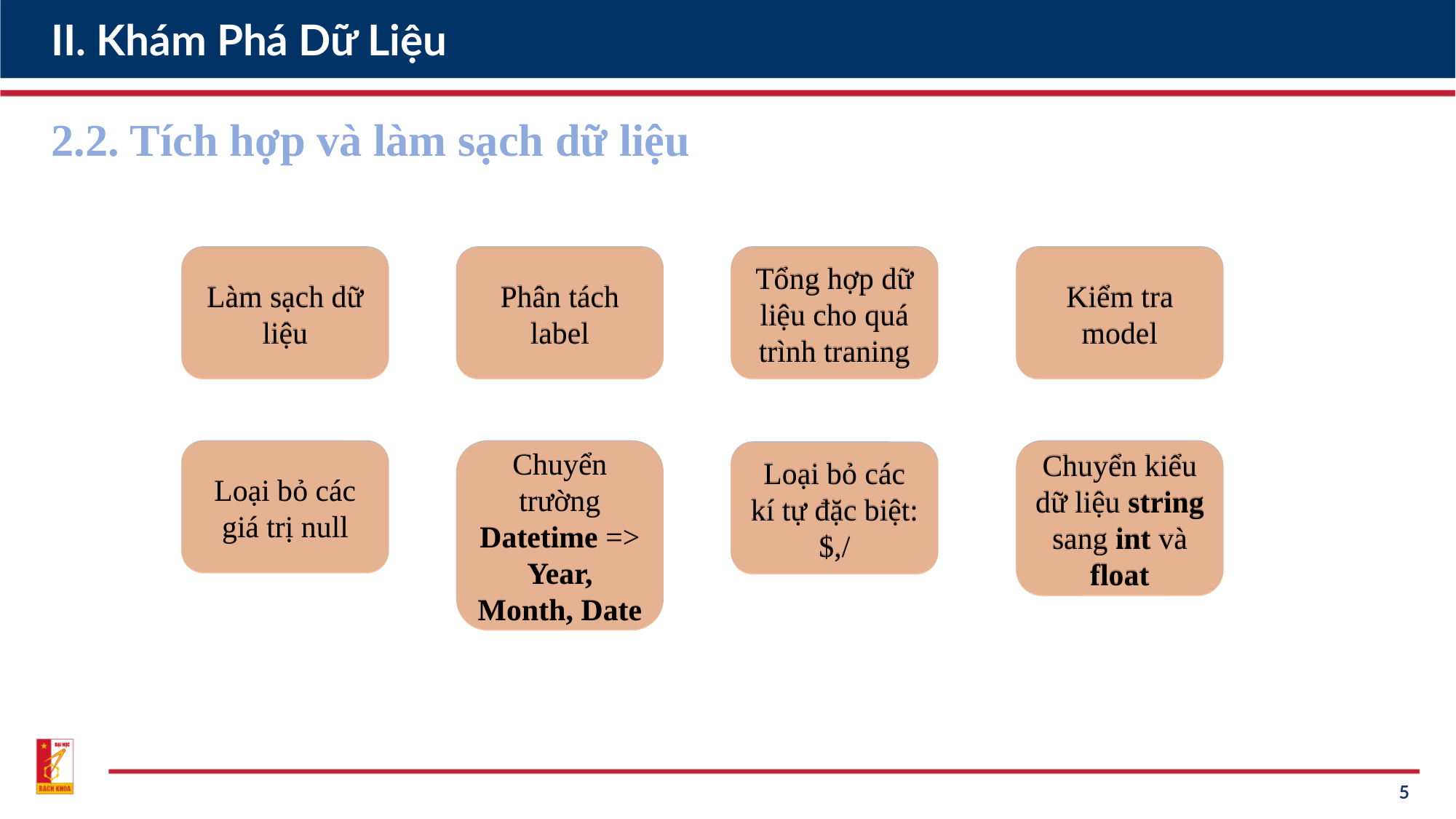

# II. Khám Phá Dữ Liệu
2.2. Tích hợp và làm sạch dữ liệu
Làm sạch dữ liệu
Phân tách label
Tổng hợp dữ liệu cho quá trình traning
Kiểm tra model
Làm sạch dữ liệu
Phân tách label
Tổng hợp dữ liệu cho quá trình traning
Kiểm tra model
Chuyển trường Datetime => Year, Month, Date
Chuyển kiểu dữ liệu string sang int và float
Loại bỏ các giá trị null
Chuyển trường Datetime => Year, Month, Date
Loại bỏ các kí tự đặc biệt: $,/
Chuyển kiểu dữ liệu string sang int và float
Loại bỏ các giá trị null
Loại bỏ các kí tự đặc biệt: $,/
5